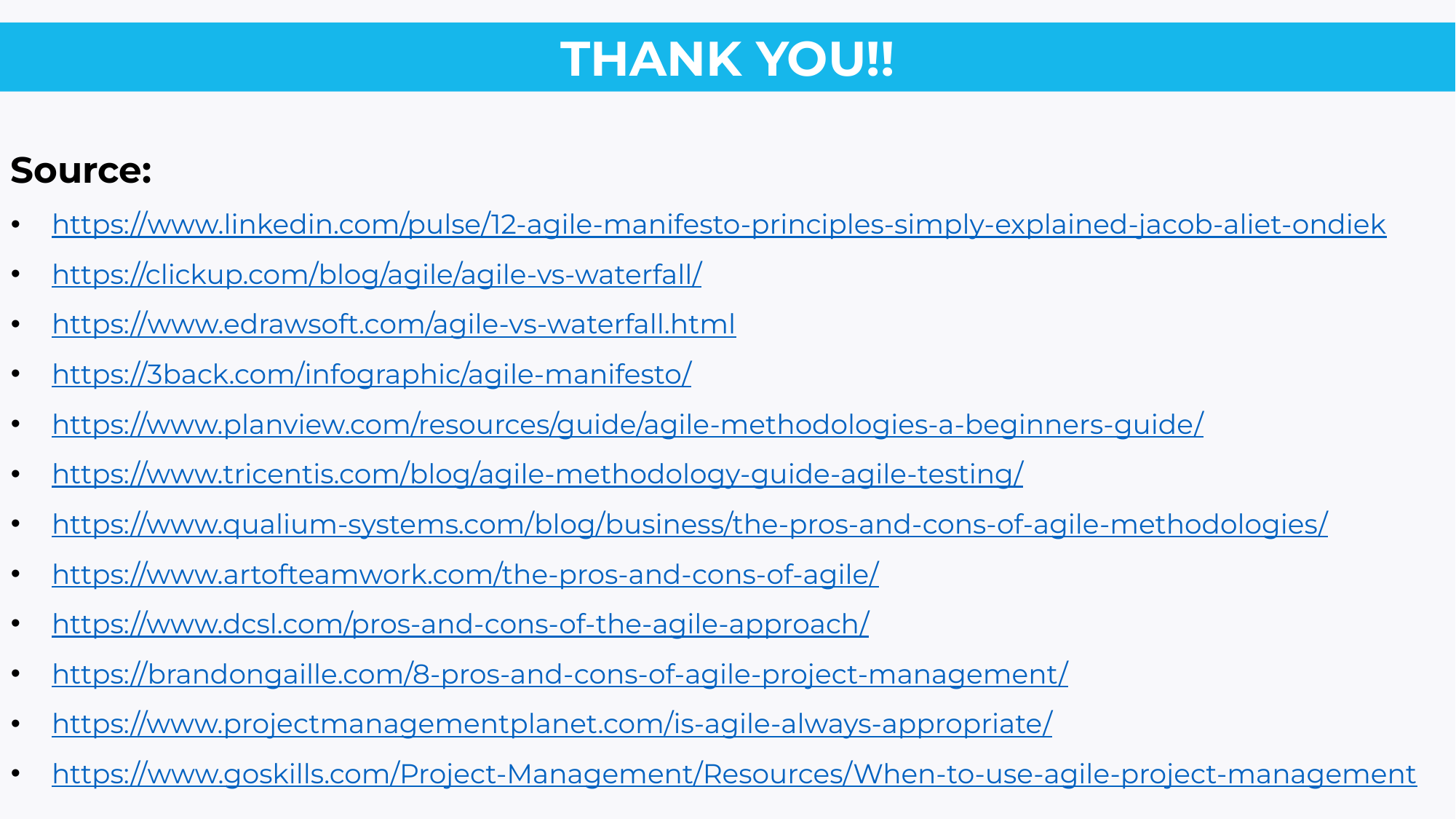

THANK YOU!!
Source:
https://www.linkedin.com/pulse/12-agile-manifesto-principles-simply-explained-jacob-aliet-ondiek
https://clickup.com/blog/agile/agile-vs-waterfall/
https://www.edrawsoft.com/agile-vs-waterfall.html
https://3back.com/infographic/agile-manifesto/
https://www.planview.com/resources/guide/agile-methodologies-a-beginners-guide/
https://www.tricentis.com/blog/agile-methodology-guide-agile-testing/
https://www.qualium-systems.com/blog/business/the-pros-and-cons-of-agile-methodologies/
https://www.artofteamwork.com/the-pros-and-cons-of-agile/
https://www.dcsl.com/pros-and-cons-of-the-agile-approach/
https://brandongaille.com/8-pros-and-cons-of-agile-project-management/
https://www.projectmanagementplanet.com/is-agile-always-appropriate/
https://www.goskills.com/Project-Management/Resources/When-to-use-agile-project-management